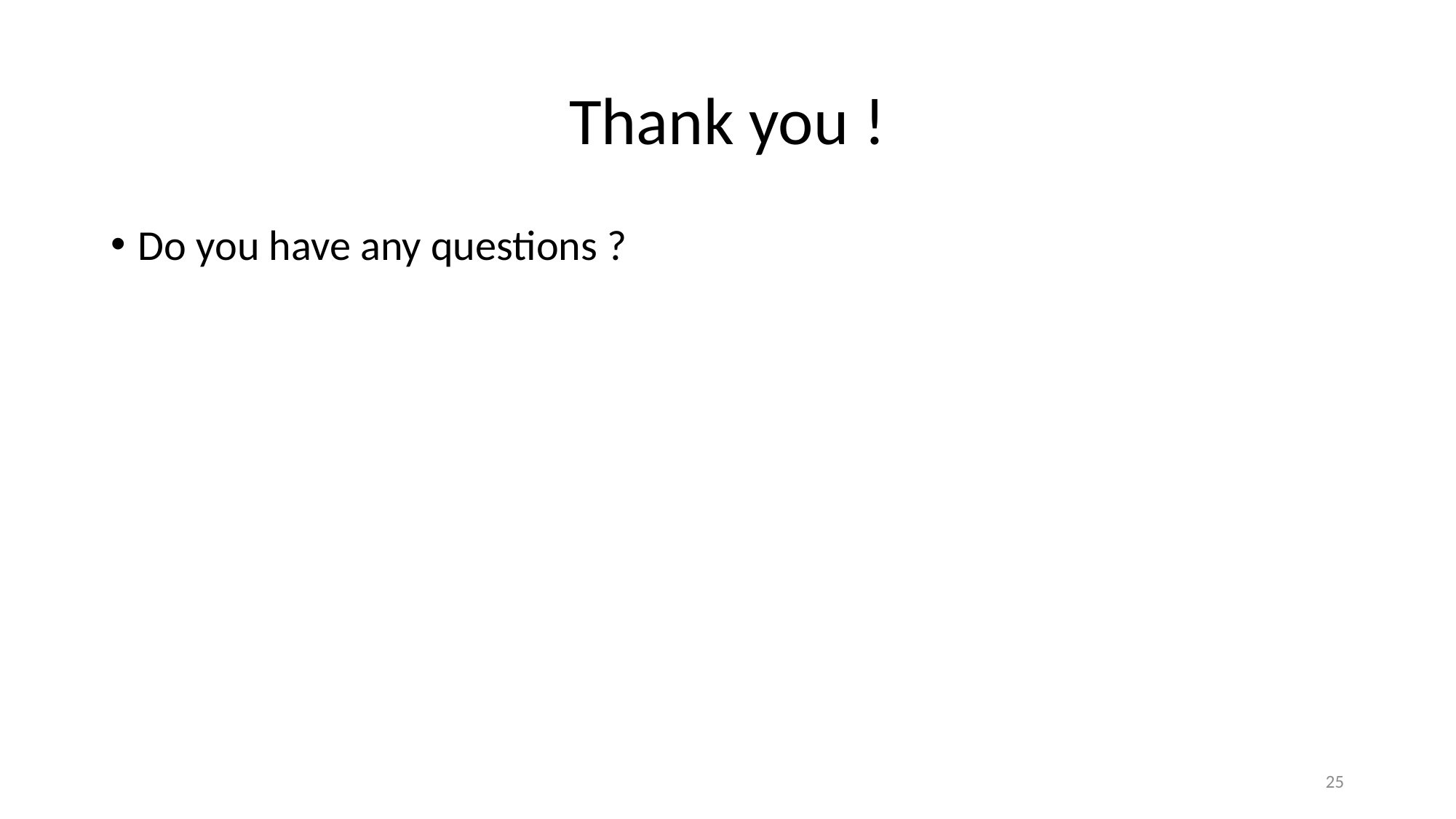

# Thank you !
Do you have any questions ?
25